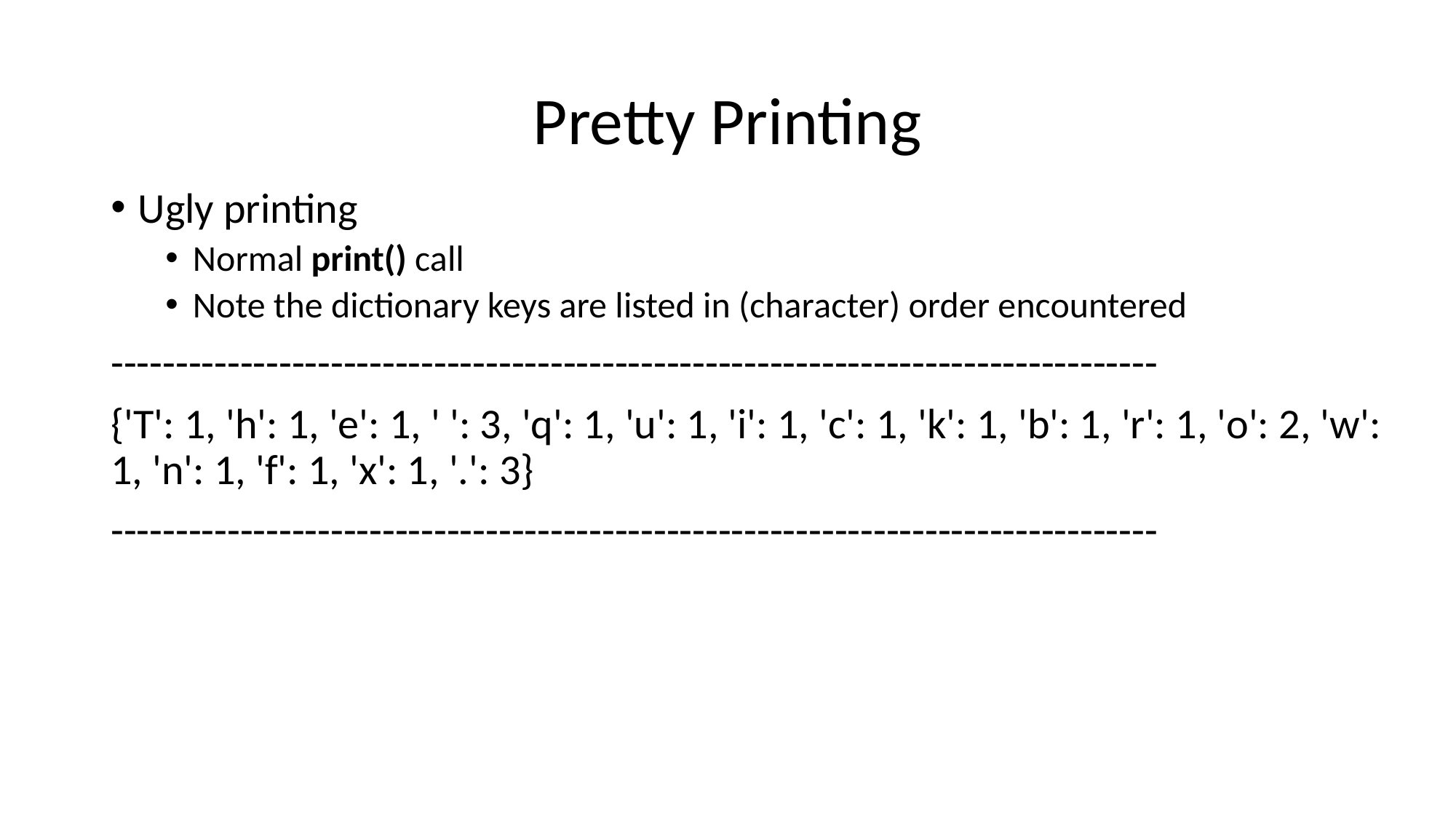

# Pretty Printing
Ugly printing
Normal print() call
Note the dictionary keys are listed in (character) order encountered
---------------------------------------------------------------------------------
{'T': 1, 'h': 1, 'e': 1, ' ': 3, 'q': 1, 'u': 1, 'i': 1, 'c': 1, 'k': 1, 'b': 1, 'r': 1, 'o': 2, 'w': 1, 'n': 1, 'f': 1, 'x': 1, '.': 3}
---------------------------------------------------------------------------------